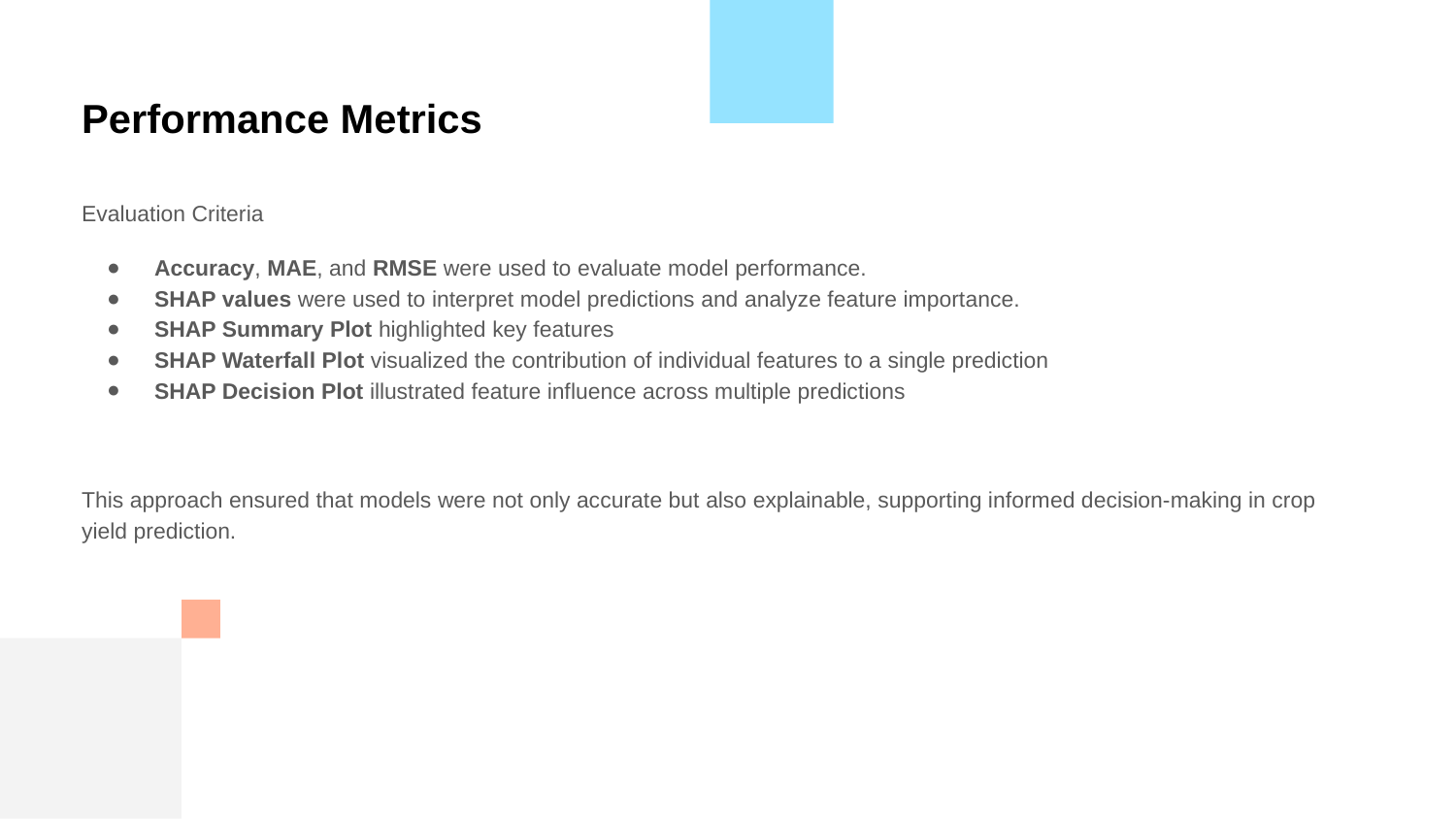

# Performance Metrics
Evaluation Criteria
Accuracy, MAE, and RMSE were used to evaluate model performance.
SHAP values were used to interpret model predictions and analyze feature importance.
SHAP Summary Plot highlighted key features
SHAP Waterfall Plot visualized the contribution of individual features to a single prediction
SHAP Decision Plot illustrated feature influence across multiple predictions

This approach ensured that models were not only accurate but also explainable, supporting informed decision-making in crop yield prediction.